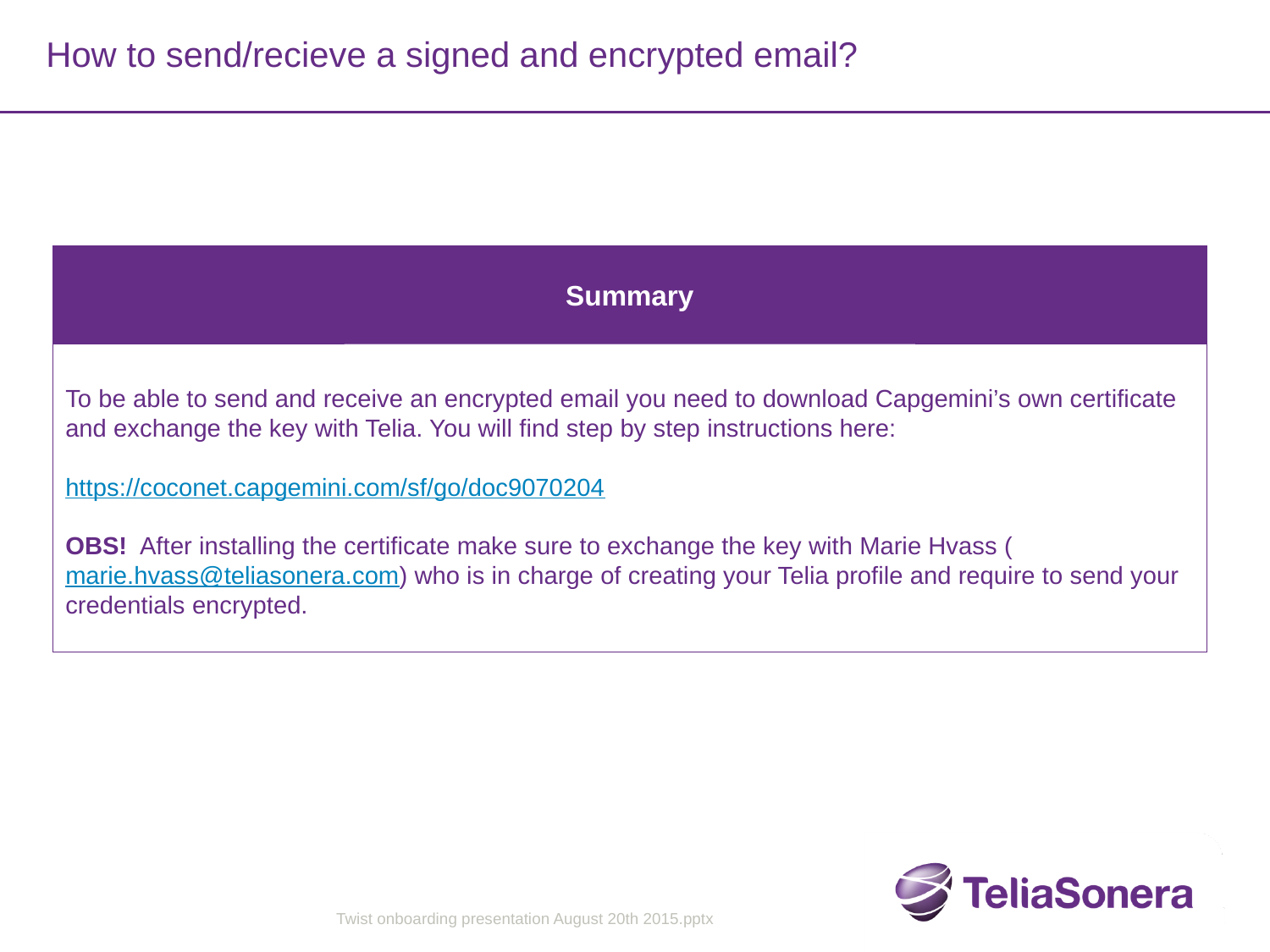

# How to send/recieve a signed and encrypted email?
Summary

To be able to send and receive an encrypted email you need to download Capgemini’s own certificate and exchange the key with Telia. You will find step by step instructions here:

https://coconet.capgemini.com/sf/go/doc9070204

OBS!  After installing the certificate make sure to exchange the key with Marie Hvass (marie.hvass@teliasonera.com) who is in charge of creating your Telia profile and require to send your credentials encrypted.

Twist onboarding presentation August 20th 2015.pptx